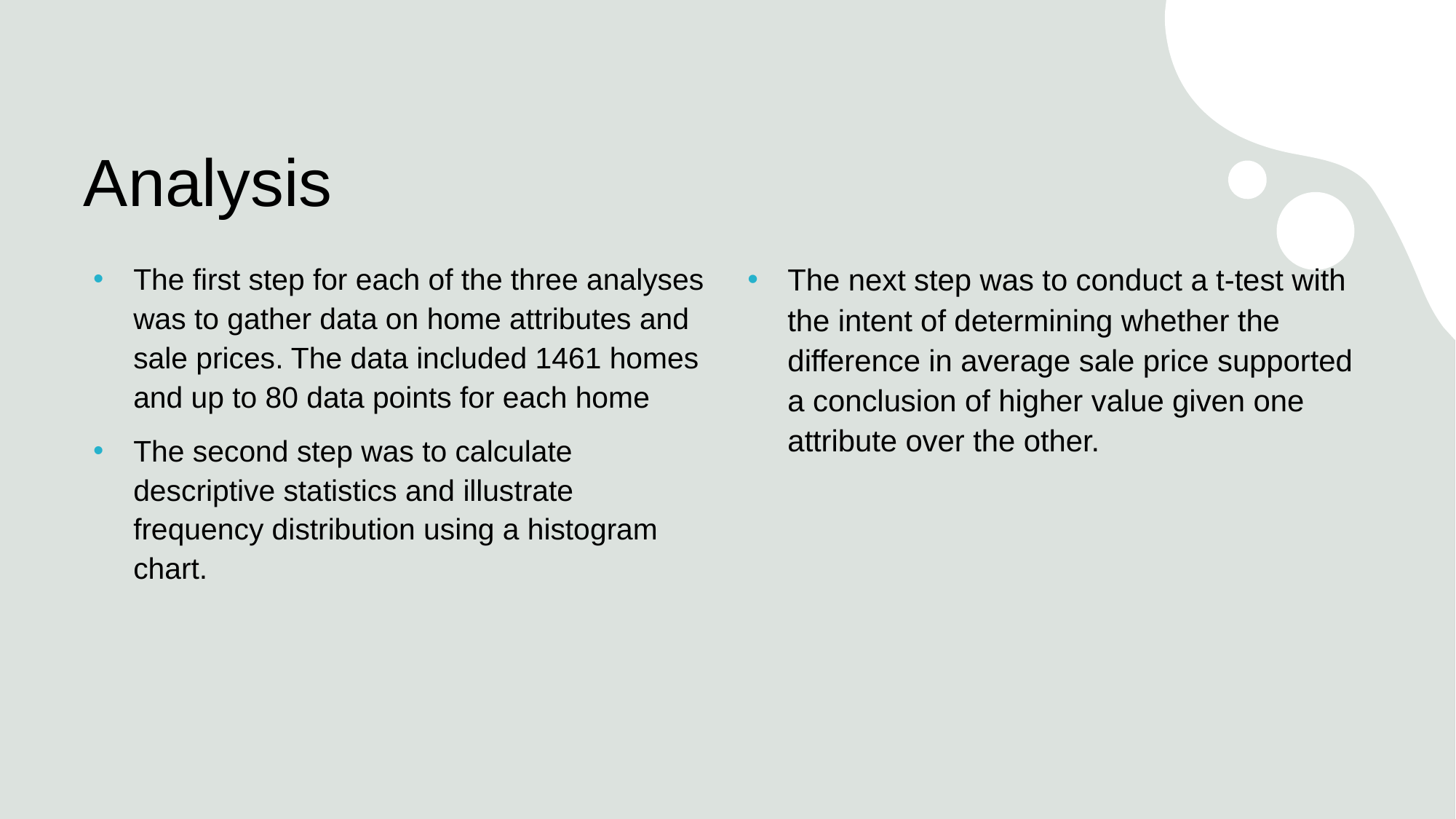

# Analysis
The first step for each of the three analyses was to gather data on home attributes and sale prices. The data included 1461 homes and up to 80 data points for each home
The second step was to calculate descriptive statistics and illustrate frequency distribution using a histogram chart.
The next step was to conduct a t-test with the intent of determining whether the difference in average sale price supported a conclusion of higher value given one attribute over the other.